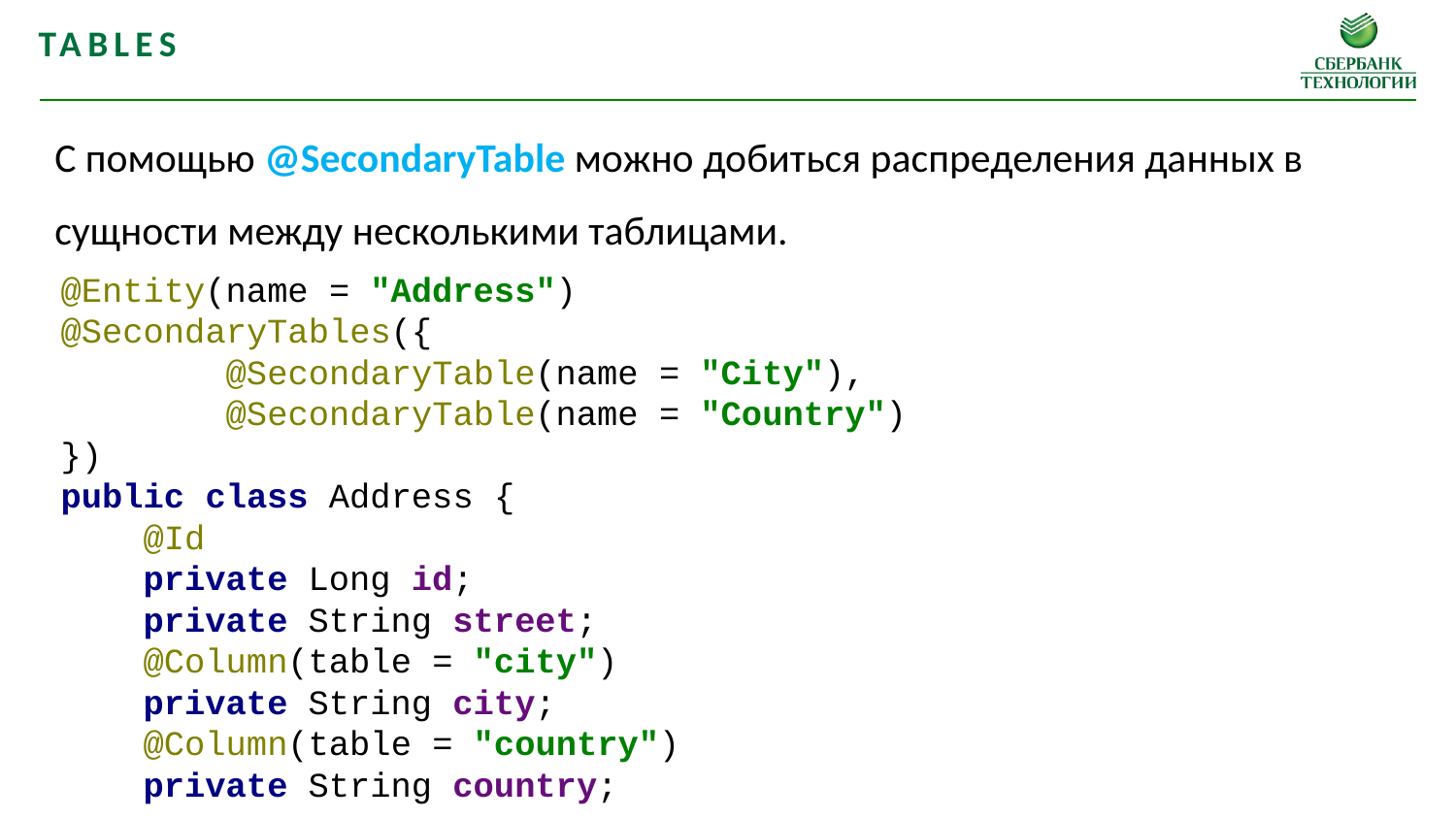

Tables
С помощью @SecondaryTable можно добиться распределения данных в сущности между несколькими таблицами.
@Entity(name = "Address")
@SecondaryTables({
        @SecondaryTable(name = "City"),
        @SecondaryTable(name = "Country")
})
public class Address {
    @Id
    private Long id;
    private String street;
    @Column(table = "city")
    private String city;
    @Column(table = "country")
    private String country;